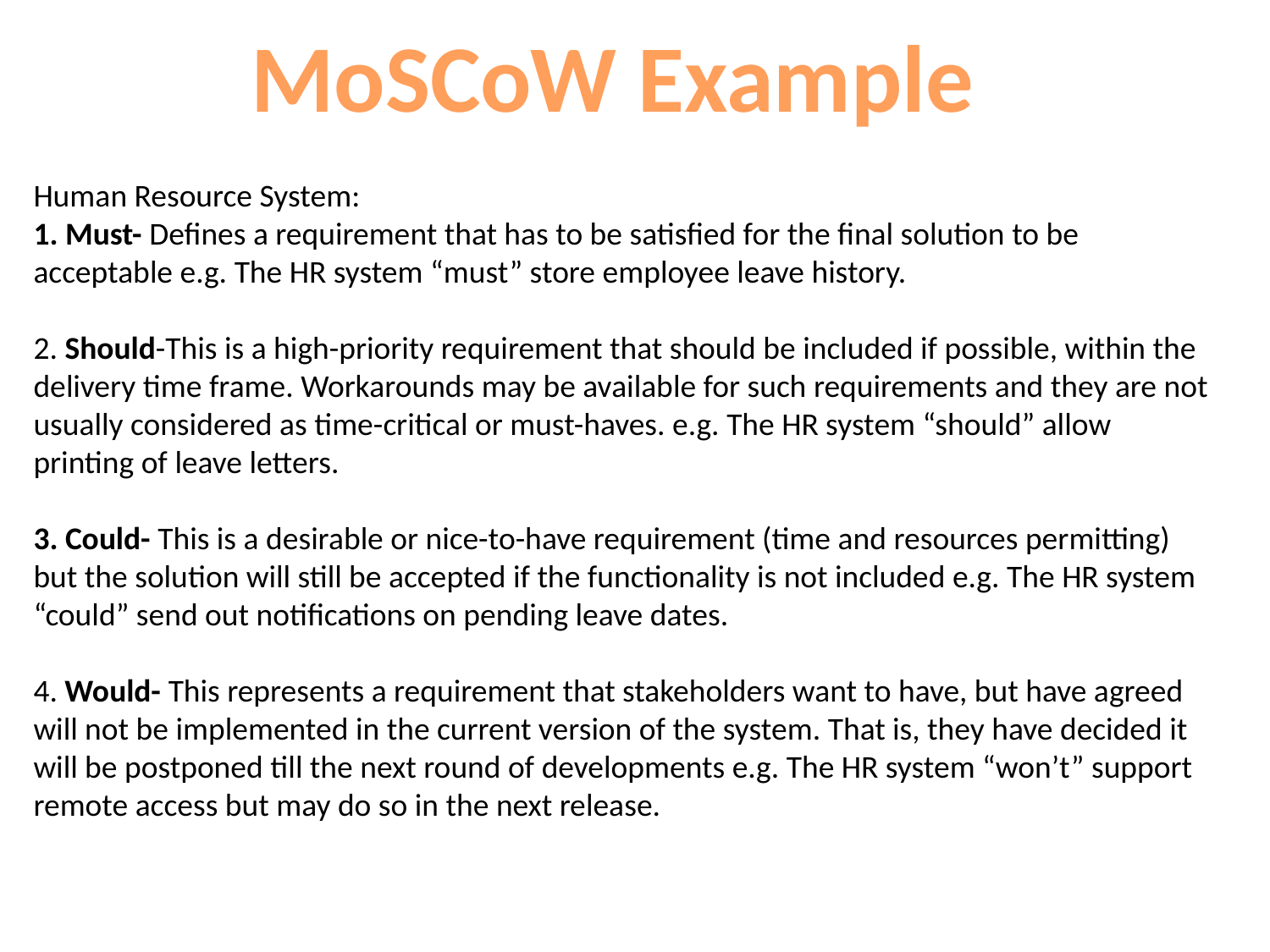

MoSCoW Example
Human Resource System:
1. Must- Defines a requirement that has to be satisfied for the final solution to be acceptable e.g. The HR system “must” store employee leave history.

2. Should-This is a high-priority requirement that should be included if possible, within the delivery time frame. Workarounds may be available for such requirements and they are not usually considered as time-critical or must-haves. e.g. The HR system “should” allow printing of leave letters.

3. Could- This is a desirable or nice-to-have requirement (time and resources permitting) but the solution will still be accepted if the functionality is not included e.g. The HR system “could” send out notifications on pending leave dates.

4. Would- This represents a requirement that stakeholders want to have, but have agreed will not be implemented in the current version of the system. That is, they have decided it will be postponed till the next round of developments e.g. The HR system “won’t” support remote access but may do so in the next release.